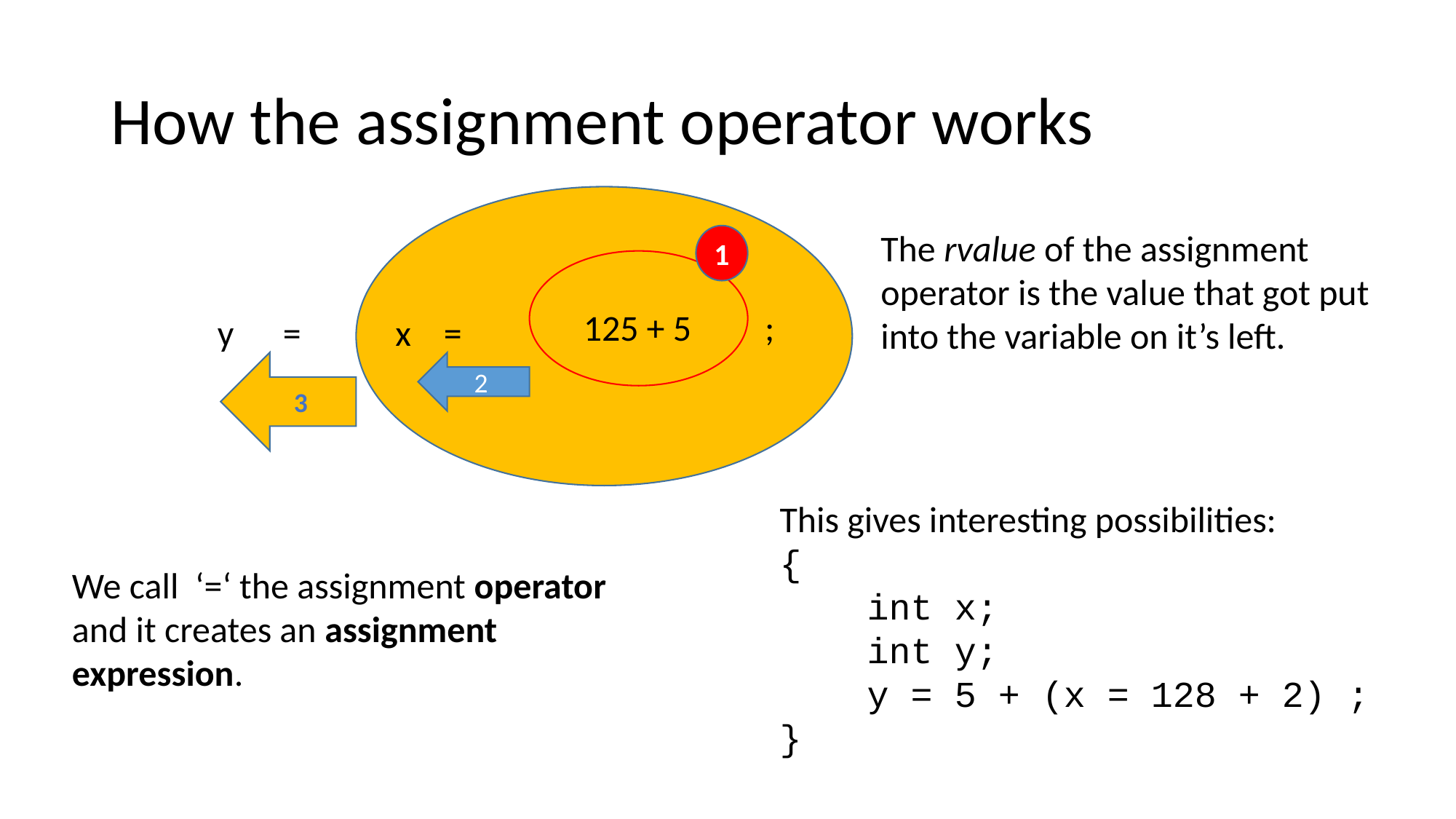

# How the assignment operator works

The rvalue of the assignment operator is the value that got put into the variable on it’s left.
1

125 + 5         ;
y      =
x    =
2
3
This gives interesting possibilities:
{
    int x;
    int y;
    y = 5 + (x = 128 + 2) ;
}
We call  ‘=‘ the assignment operator
and it creates an assignment expression.